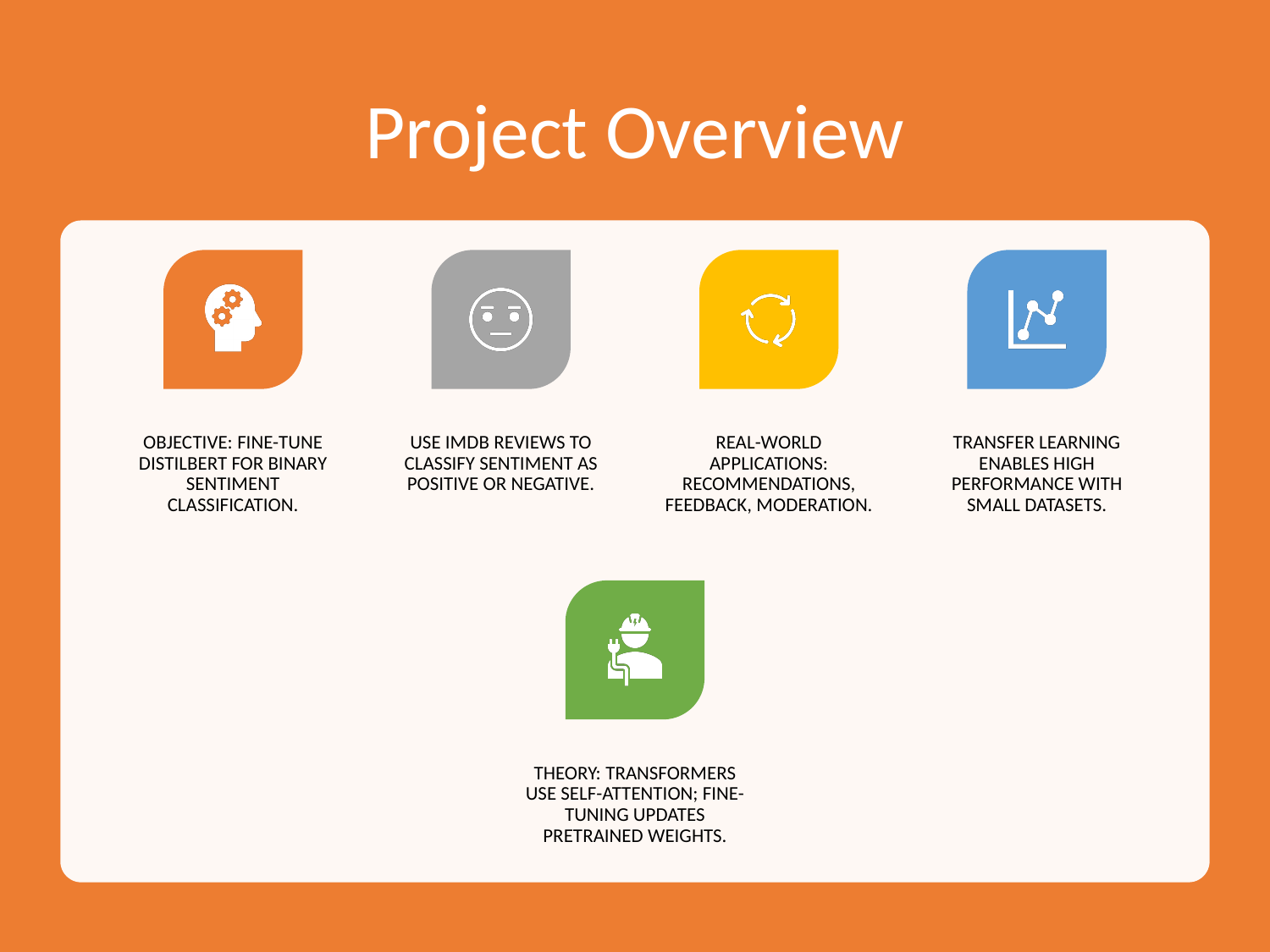

# Project Overview

Objective: Fine-tune DistilBERT for binary sentiment classification.
Use IMDB reviews to classify sentiment as positive or negative.
Real-world applications: recommendations, feedback, moderation.
Transfer learning enables high performance with small datasets.
Theory: Transformers use self-attention; fine-tuning updates pretrained weights.